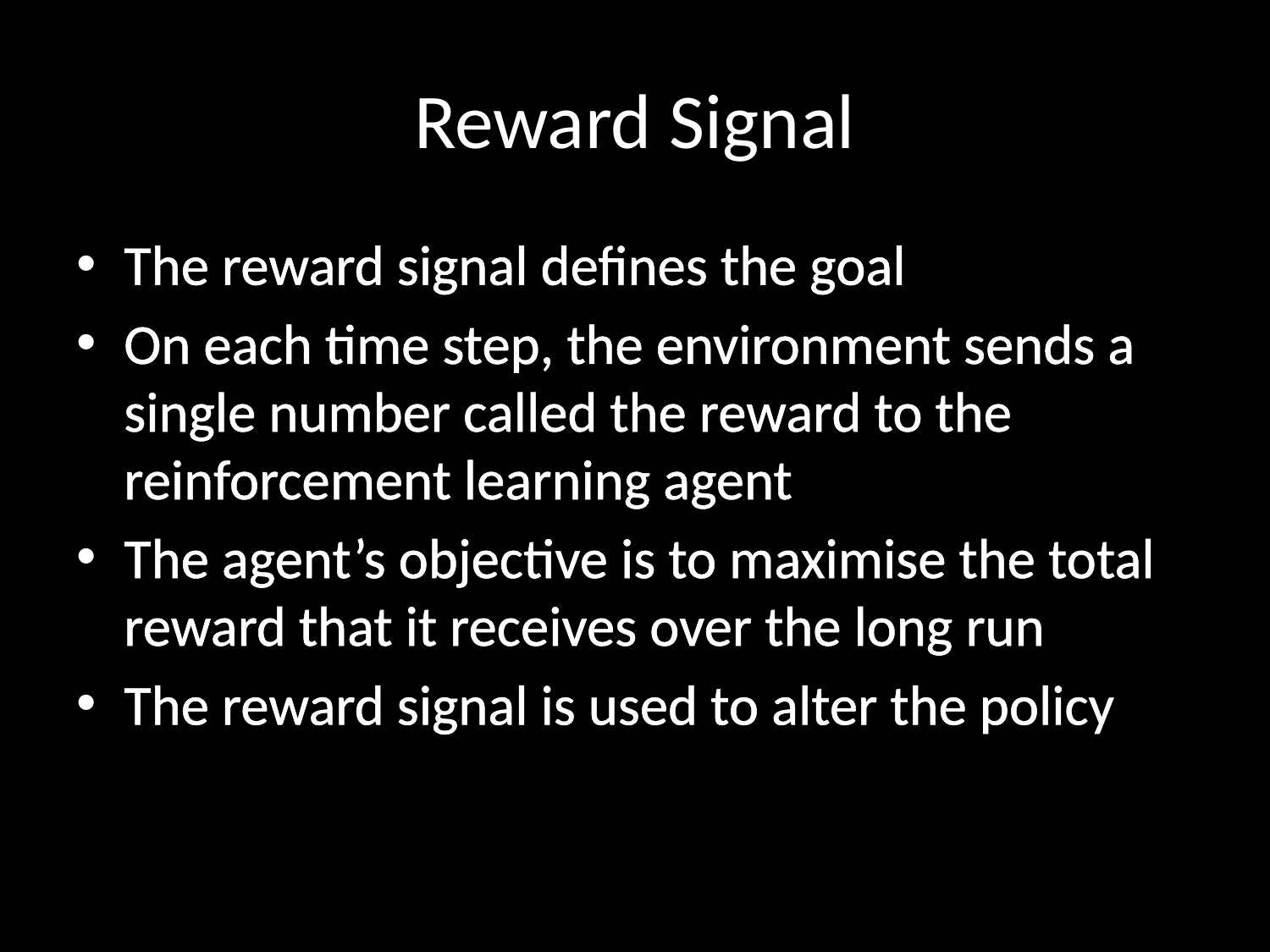

# Reward Signal
The reward signal defines the goal
On each time step, the environment sends a single number called the reward to the reinforcement learning agent
The agent’s objective is to maximise the total reward that it receives over the long run
The reward signal is used to alter the policy